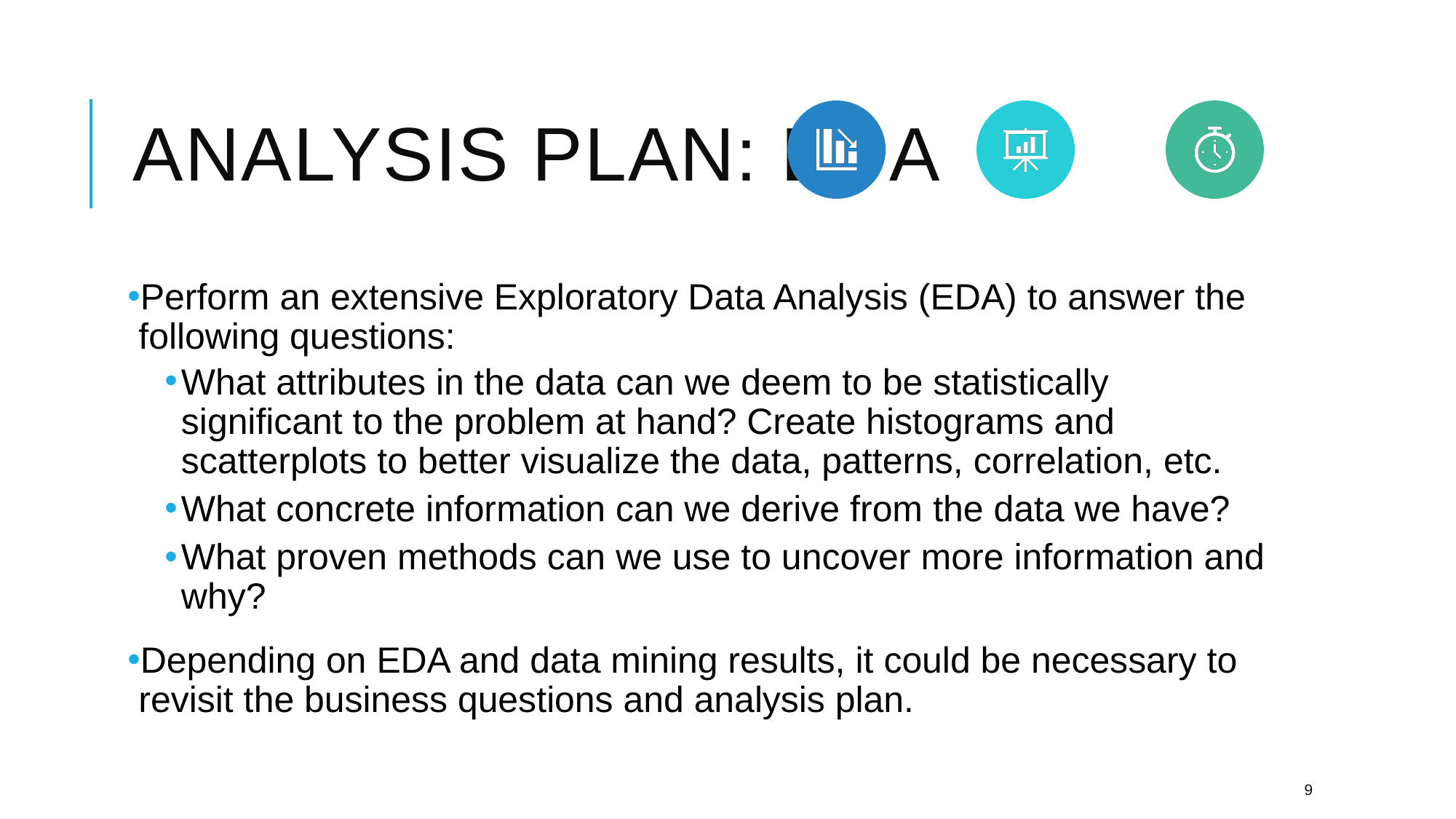

# Analysis Plan: EDA

Perform an extensive Exploratory Data Analysis (EDA) to answer the following questions:
What attributes in the data can we deem to be statistically significant to the problem at hand? Create histograms and scatterplots to better visualize the data, patterns, correlation, etc.
What concrete information can we derive from the data we have?
What proven methods can we use to uncover more information and why?
Depending on EDA and data mining results, it could be necessary to revisit the business questions and analysis plan.
9